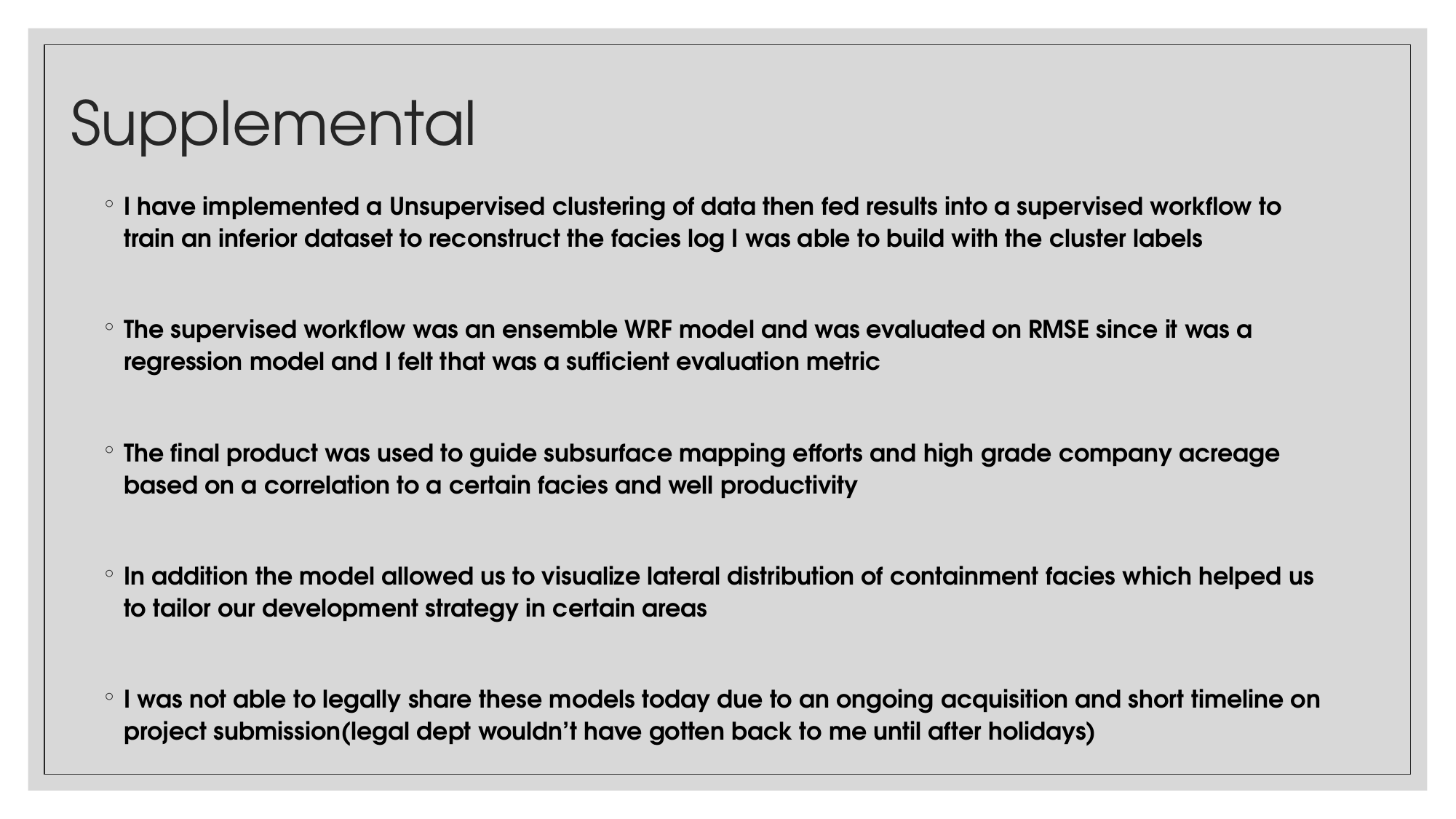

# Supplemental
I have implemented a Unsupervised clustering of data then fed results into a supervised workflow to train an inferior dataset to reconstruct the facies log I was able to build with the cluster labels

The supervised workflow was an ensemble WRF model and was evaluated on RMSE since it was a regression model and I felt that was a sufficient evaluation metric

The final product was used to guide subsurface mapping efforts and high grade company acreage based on a correlation to a certain facies and well productivity

In addition the model allowed us to visualize lateral distribution of containment facies which helped us to tailor our development strategy in certain areas

I was not able to legally share these models today due to an ongoing acquisition and short timeline on project submission(legal dept wouldn’t have gotten back to me until after holidays)